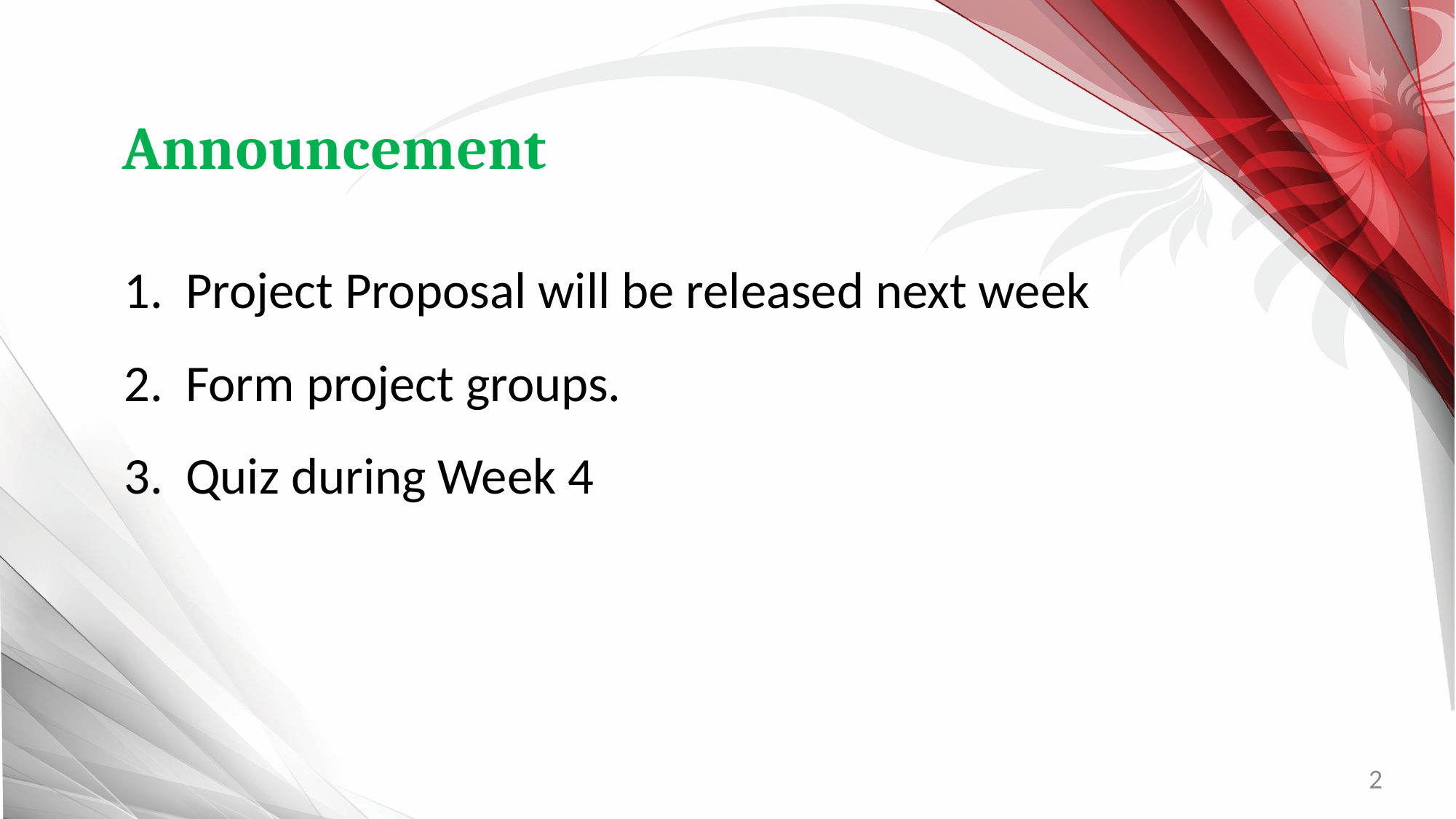

Announcement
Project Proposal will be released next week
Form project groups.
Quiz during Week 4
2